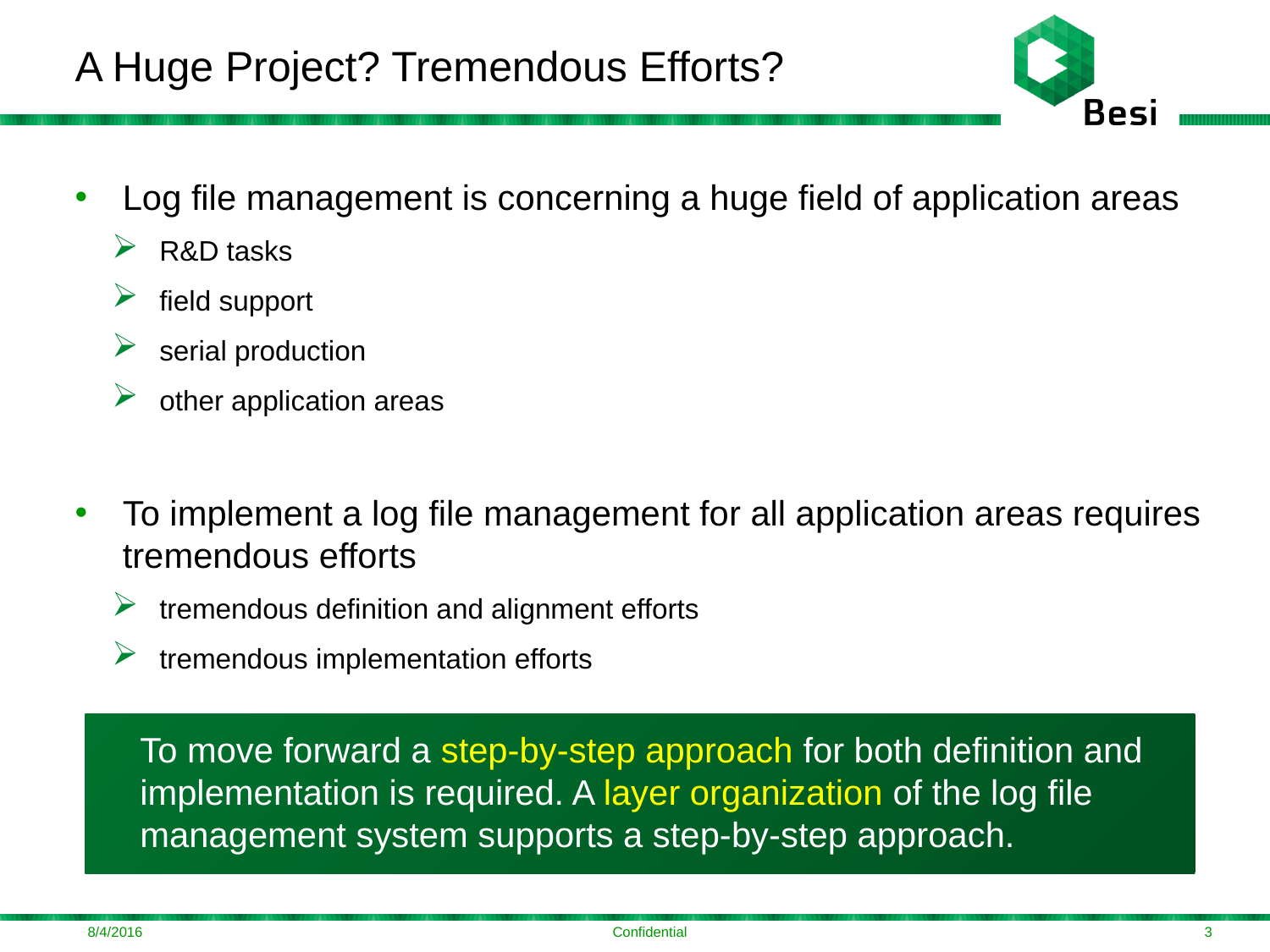

# A Huge Project? Tremendous Efforts?
Log file management is concerning a huge field of application areas
R&D tasks
field support
serial production
other application areas

To implement a log file management for all application areas requires tremendous efforts
tremendous definition and alignment efforts
tremendous implementation efforts

To move forward a step-by-step approach for both definition and implementation is required. A layer organization of the log file management system supports a step-by-step approach.
8/4/2016
Confidential
3